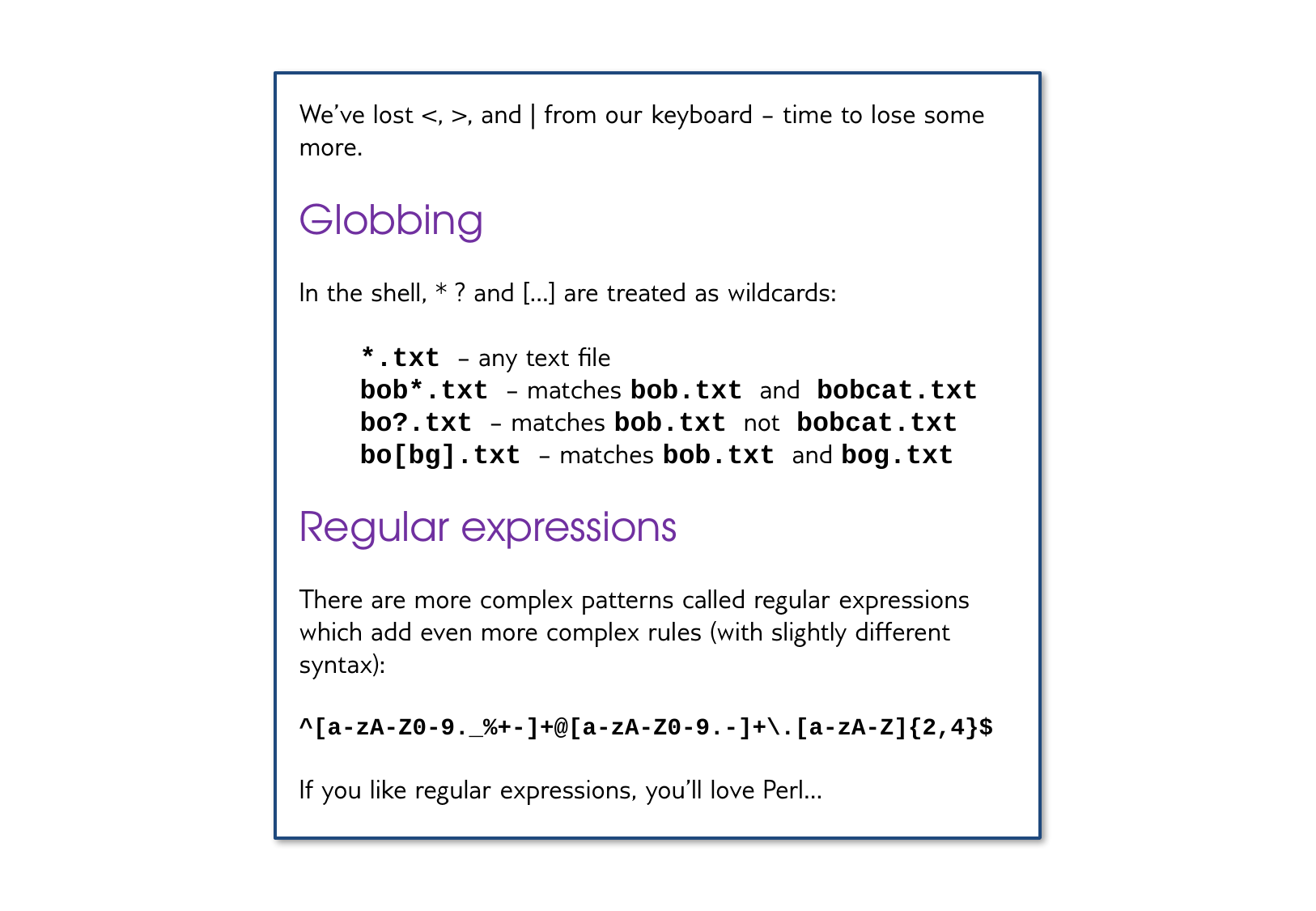

We’ve lost <, >, and | from our keyboard – time to lose some more.

Globbing

In the shell, * ? and […] are treated as wildcards:

*.txt – any text file
bob*.txt – matches bob.txt and bobcat.txt
bo?.txt – matches bob.txt not bobcat.txt
bo[bg].txt – matches bob.txt and bog.txt

Regular expressions

There are more complex patterns called regular expressions which add even more complex rules (with slightly different syntax):

^[a-zA-Z0-9._%+-]+@[a-zA-Z0-9.-]+\.[a-zA-Z]{2,4}$

If you like regular expressions, you’ll love Perl…